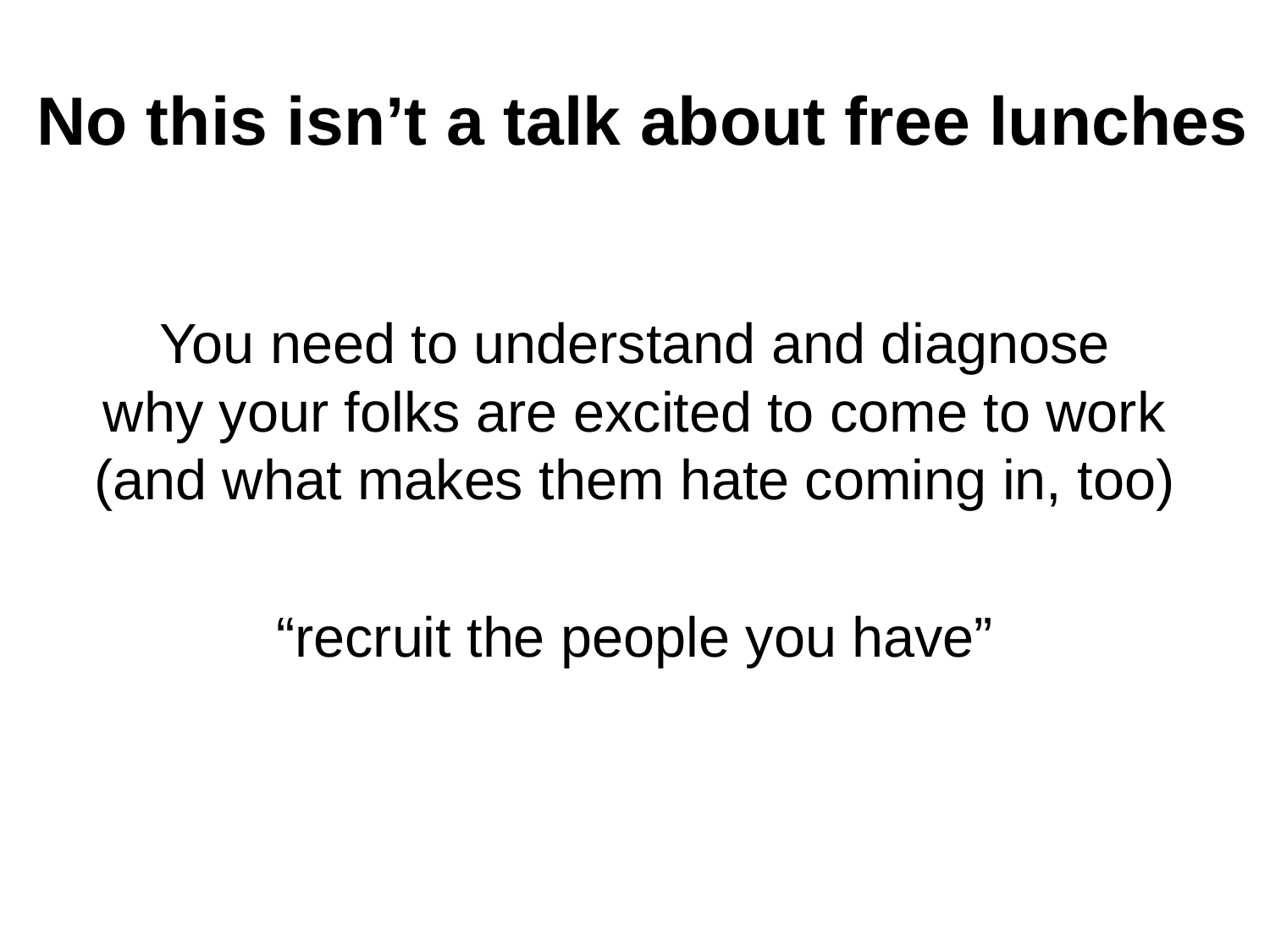

# No this isn’t a talk about free lunches

You need to understand and diagnose
why your folks are excited to come to work (and what makes them hate coming in, too)

“recruit the people you have”